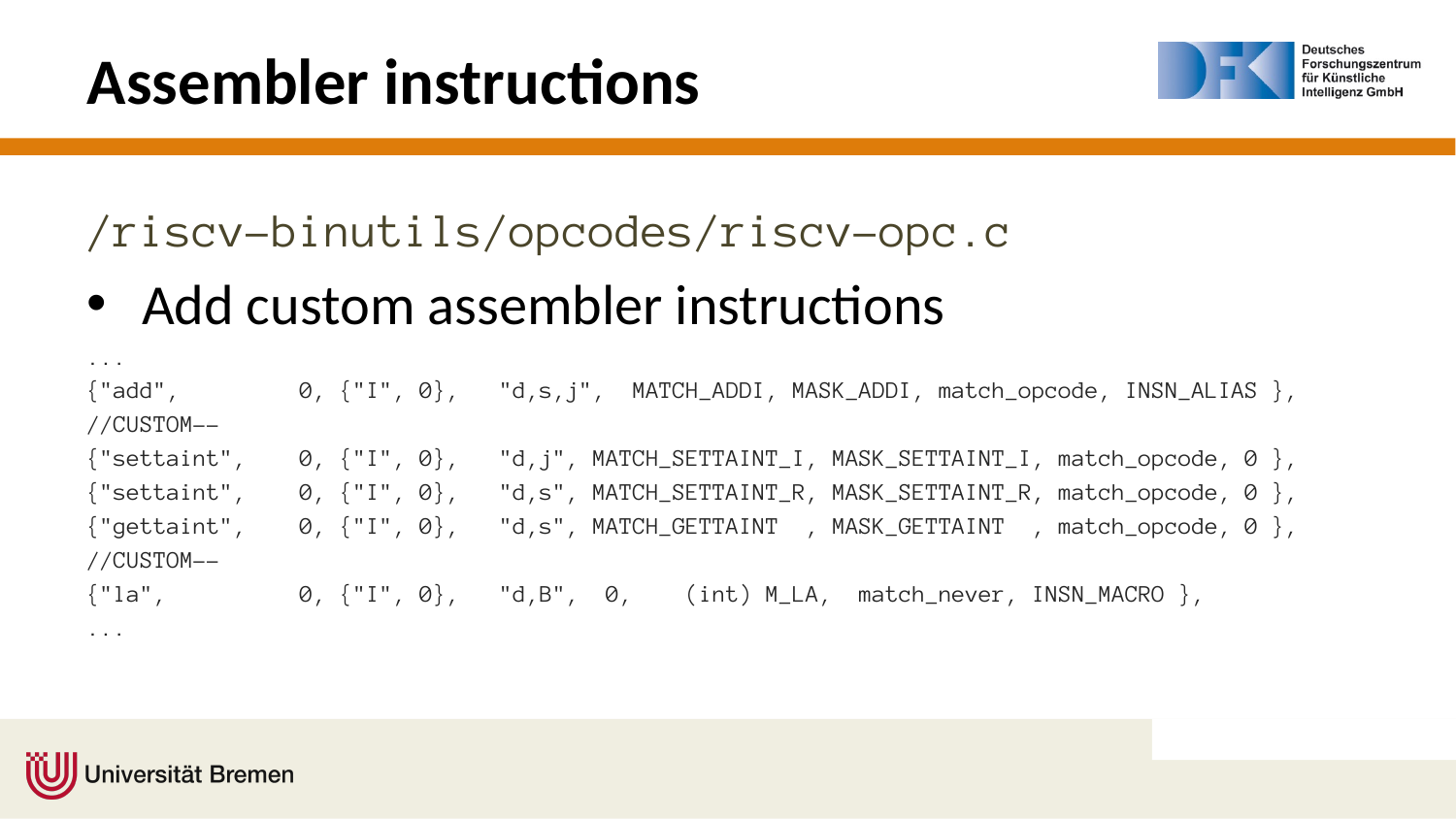

# Assembler instructions
/riscv-binutils/opcodes/riscv-opc.c
Add custom assembler instructions
...
{"add",         0, {"I", 0},   "d,s,j",  MATCH_ADDI, MASK_ADDI, match_opcode, INSN_ALIAS },
//CUSTOM--
{"settaint",    0, {"I", 0},   "d,j", MATCH_SETTAINT_I, MASK_SETTAINT_I, match_opcode, 0 },
{"settaint",    0, {"I", 0},   "d,s", MATCH_SETTAINT_R, MASK_SETTAINT_R, match_opcode, 0 },
{"gettaint",    0, {"I", 0},   "d,s", MATCH_GETTAINT  , MASK_GETTAINT  , match_opcode, 0 },
//CUSTOM--
{"la",          0, {"I", 0},   "d,B",  0,    (int) M_LA,  match_never, INSN_MACRO },
...